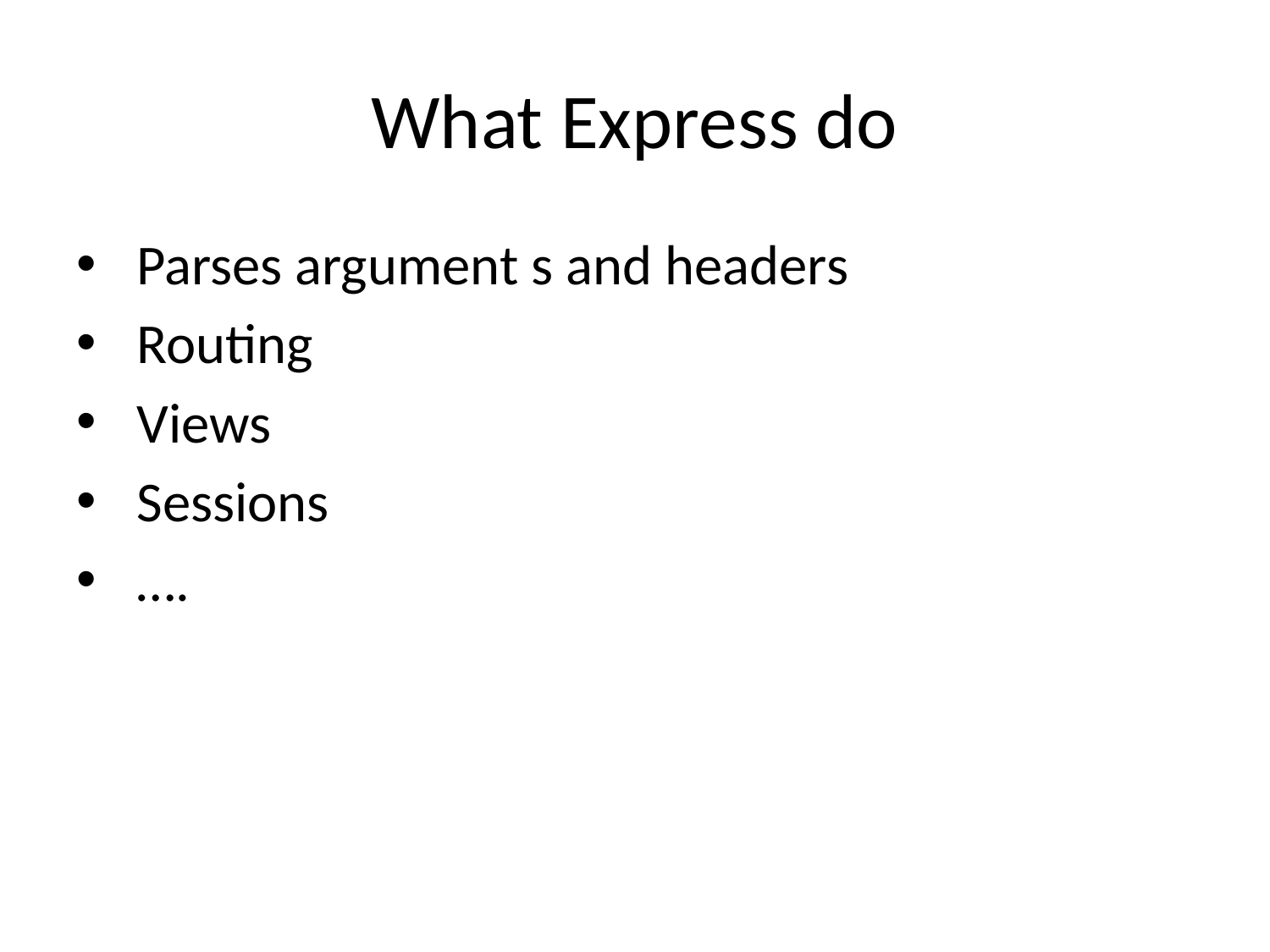

# What Express do
 Parses argument s and headers
 Routing
 Views
 Sessions
 ….